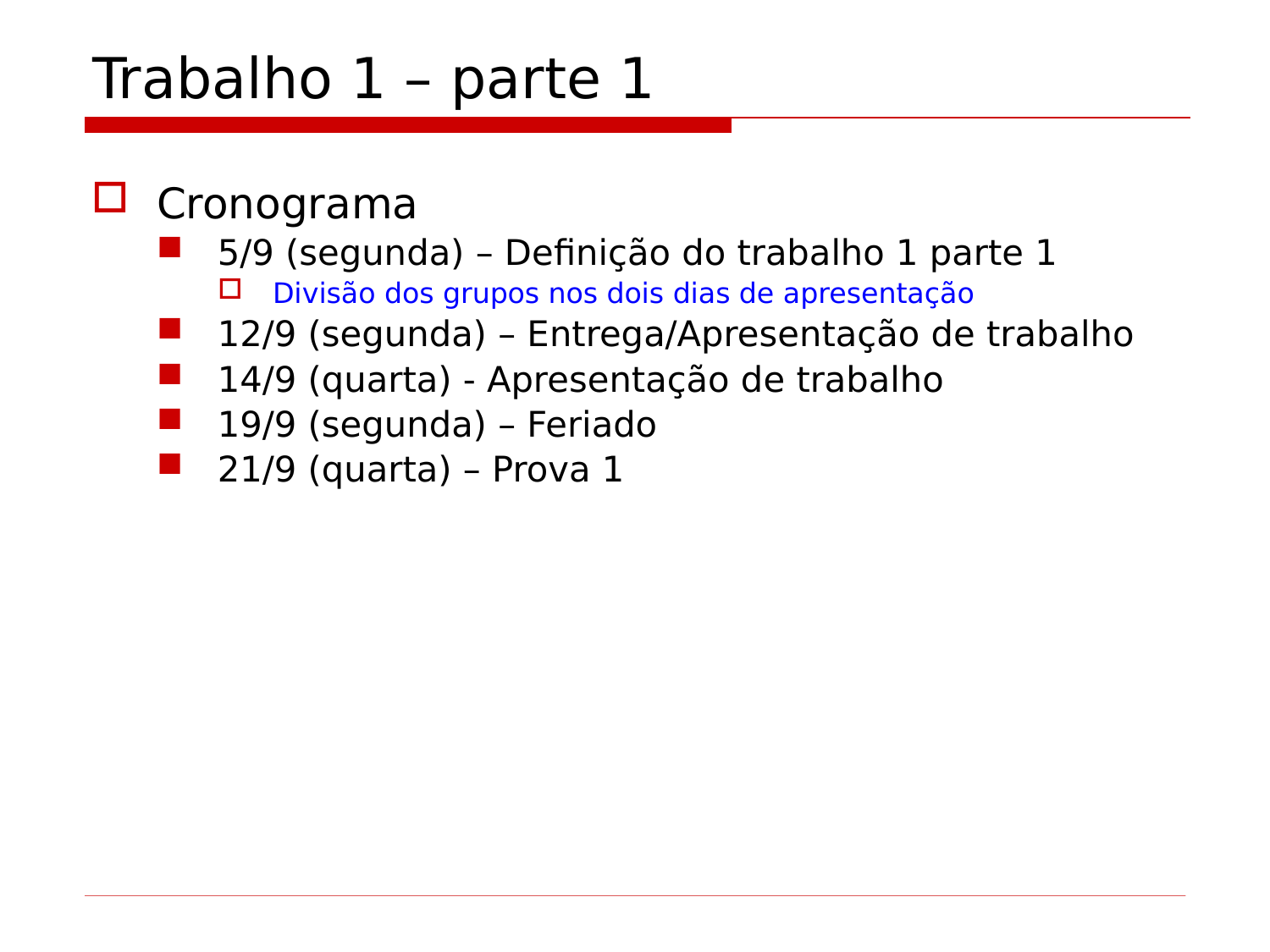

# Trabalho 1 – parte 1
Cronograma
5/9 (segunda) – Definição do trabalho 1 parte 1
Divisão dos grupos nos dois dias de apresentação
12/9 (segunda) – Entrega/Apresentação de trabalho
14/9 (quarta) - Apresentação de trabalho
19/9 (segunda) – Feriado
21/9 (quarta) – Prova 1